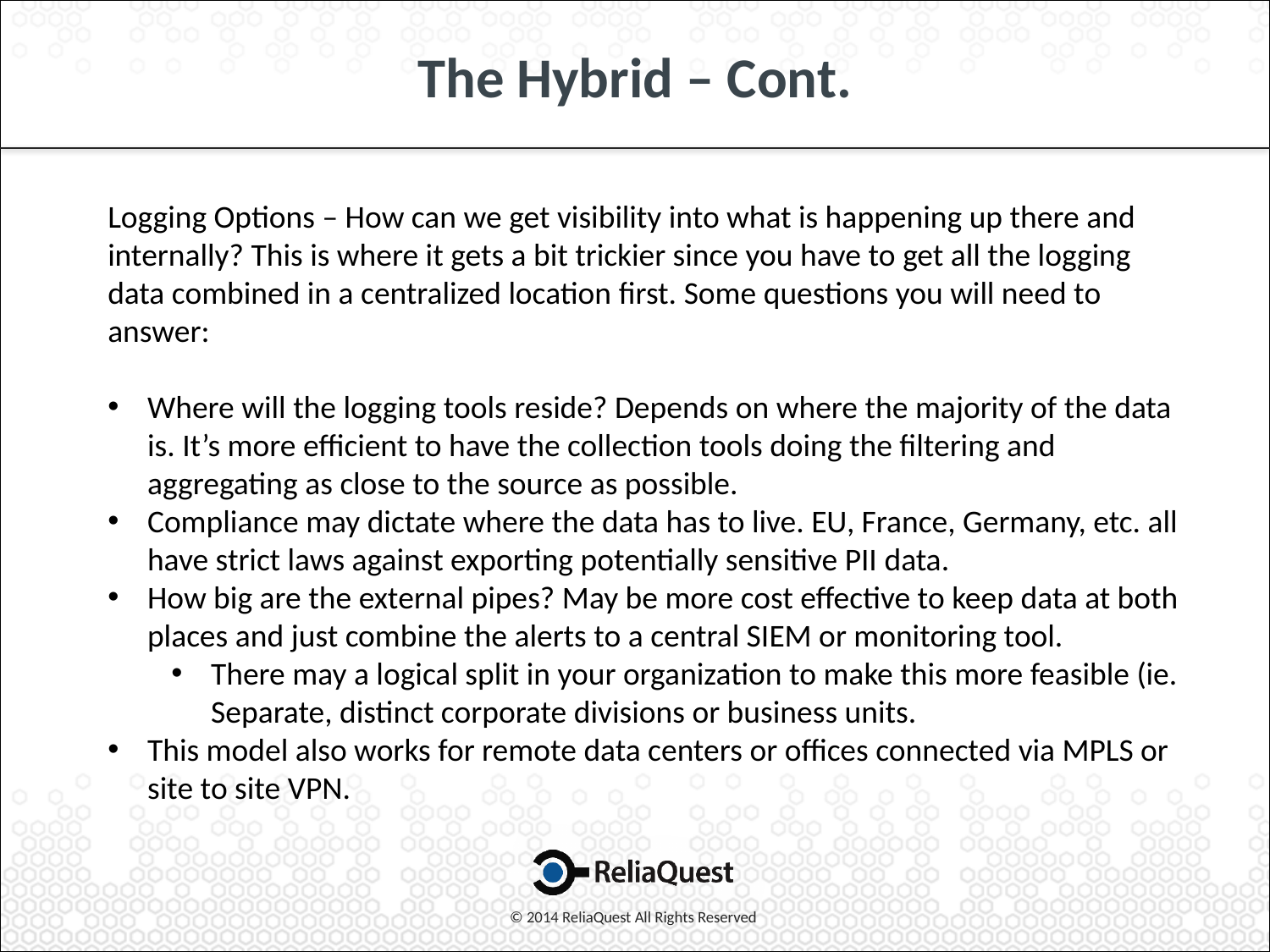

# The Hybrid – Cont.
Logging Options – How can we get visibility into what is happening up there and internally? This is where it gets a bit trickier since you have to get all the logging data combined in a centralized location first. Some questions you will need to answer:

Where will the logging tools reside? Depends on where the majority of the data is. It’s more efficient to have the collection tools doing the filtering and aggregating as close to the source as possible.
Compliance may dictate where the data has to live. EU, France, Germany, etc. all have strict laws against exporting potentially sensitive PII data.
How big are the external pipes? May be more cost effective to keep data at both places and just combine the alerts to a central SIEM or monitoring tool.
There may a logical split in your organization to make this more feasible (ie. Separate, distinct corporate divisions or business units.
This model also works for remote data centers or offices connected via MPLS or site to site VPN.